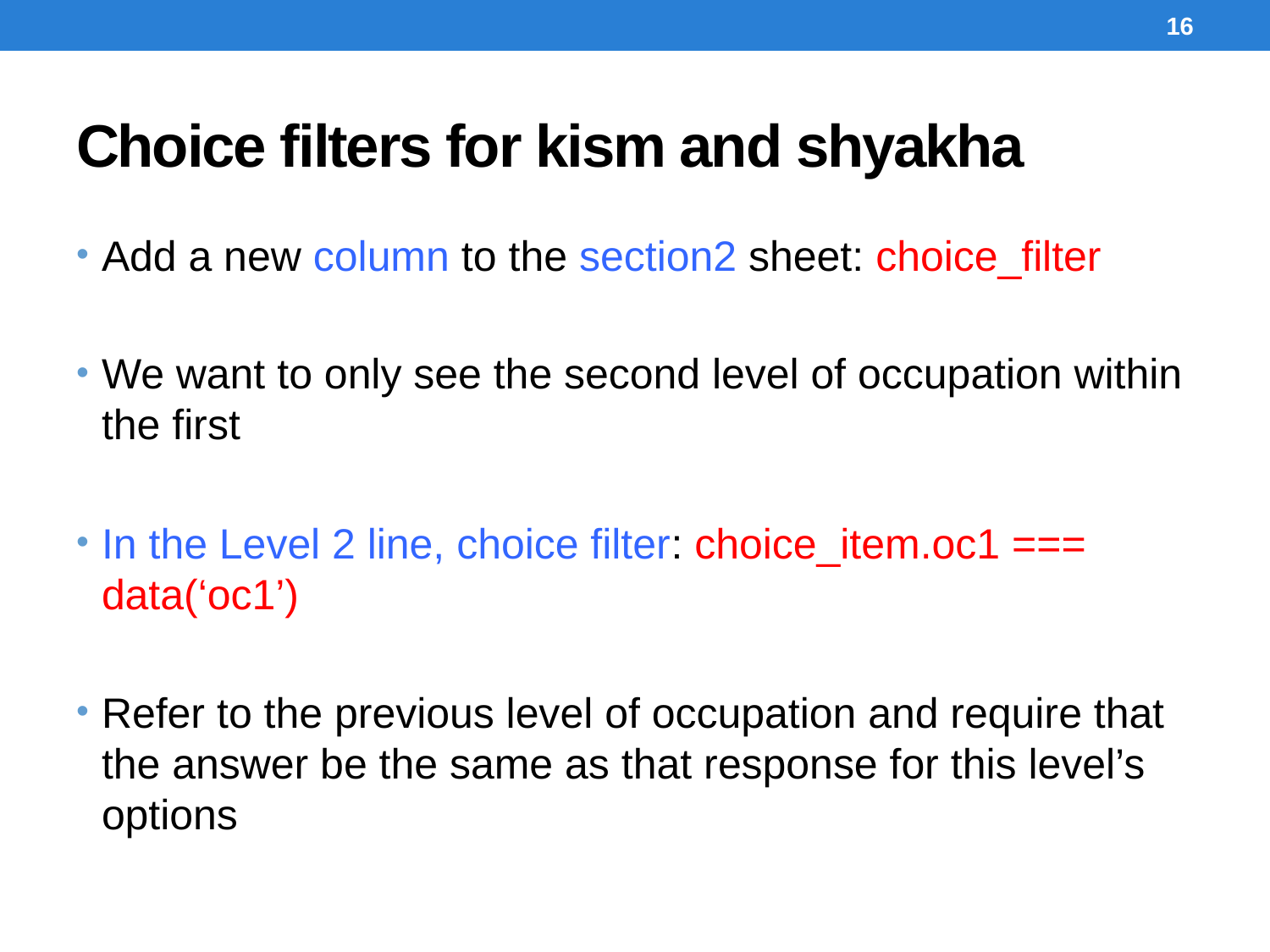

16
# Choice filters for kism and shyakha
Add a new column to the section2 sheet: choice_filter

We want to only see the second level of occupation within the first

In the Level 2 line, choice filter: choice_item.oc1 === data(‘oc1’)

Refer to the previous level of occupation and require that the answer be the same as that response for this level’s options